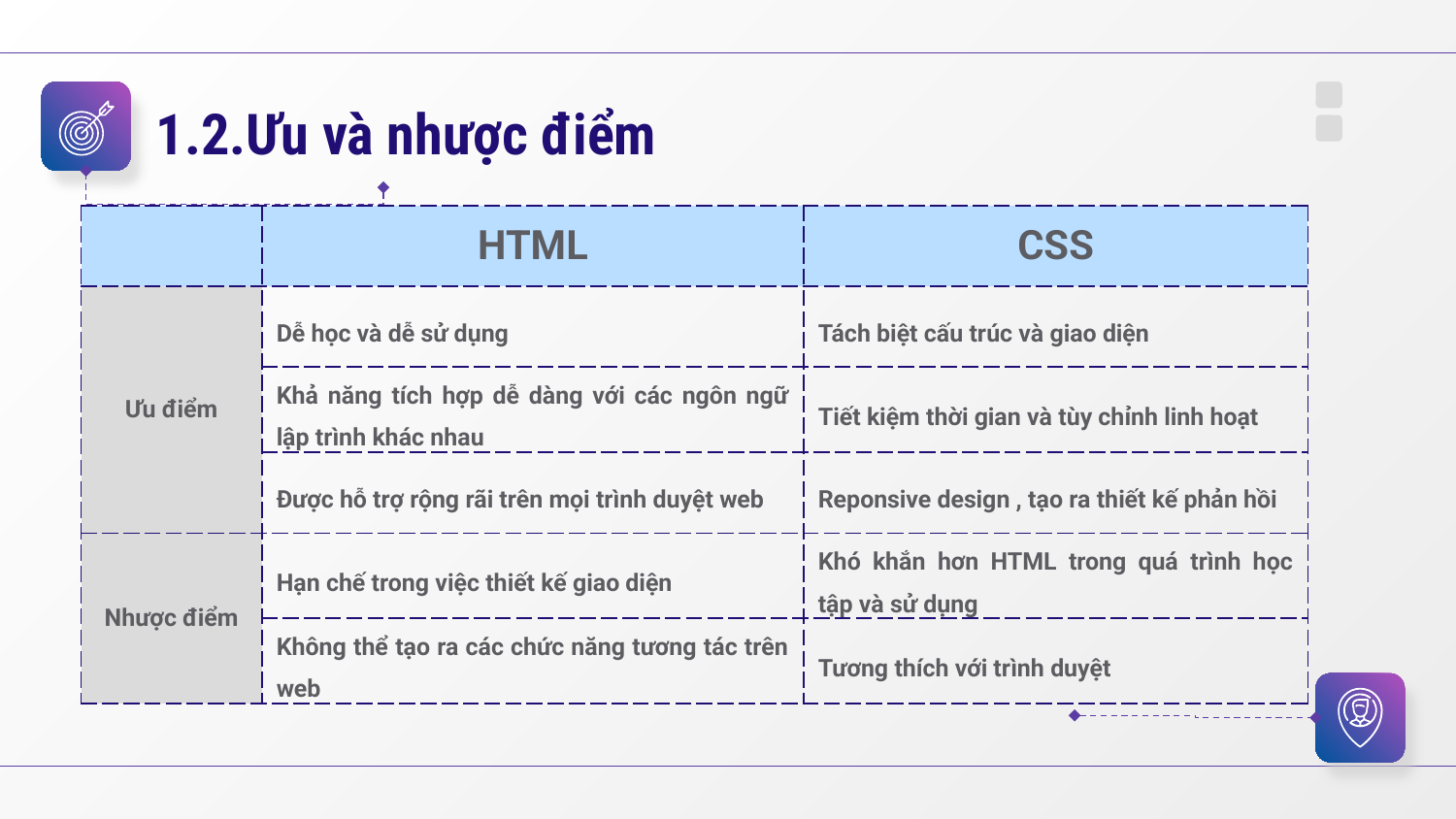

1.2.Ưu và nhược điểm

|  | HTML | CSS |
| --- | --- | --- |
| Ưu điểm | Dễ học và dễ sử dụng | Tách biệt cấu trúc và giao diện |
|  | Khả năng tích hợp dễ dàng với các ngôn ngữ lập trình khác nhau | Tiết kiệm thời gian và tùy chỉnh linh hoạt |
|  | Được hỗ trợ rộng rãi trên mọi trình duyệt web | Reponsive design , tạo ra thiết kế phản hồi |
| Nhược điểm | Hạn chế trong việc thiết kế giao diện | Khó khắn hơn HTML trong quá trình học tập và sử dụng |
|  | Không thể tạo ra các chức năng tương tác trên web | Tương thích với trình duyệt |